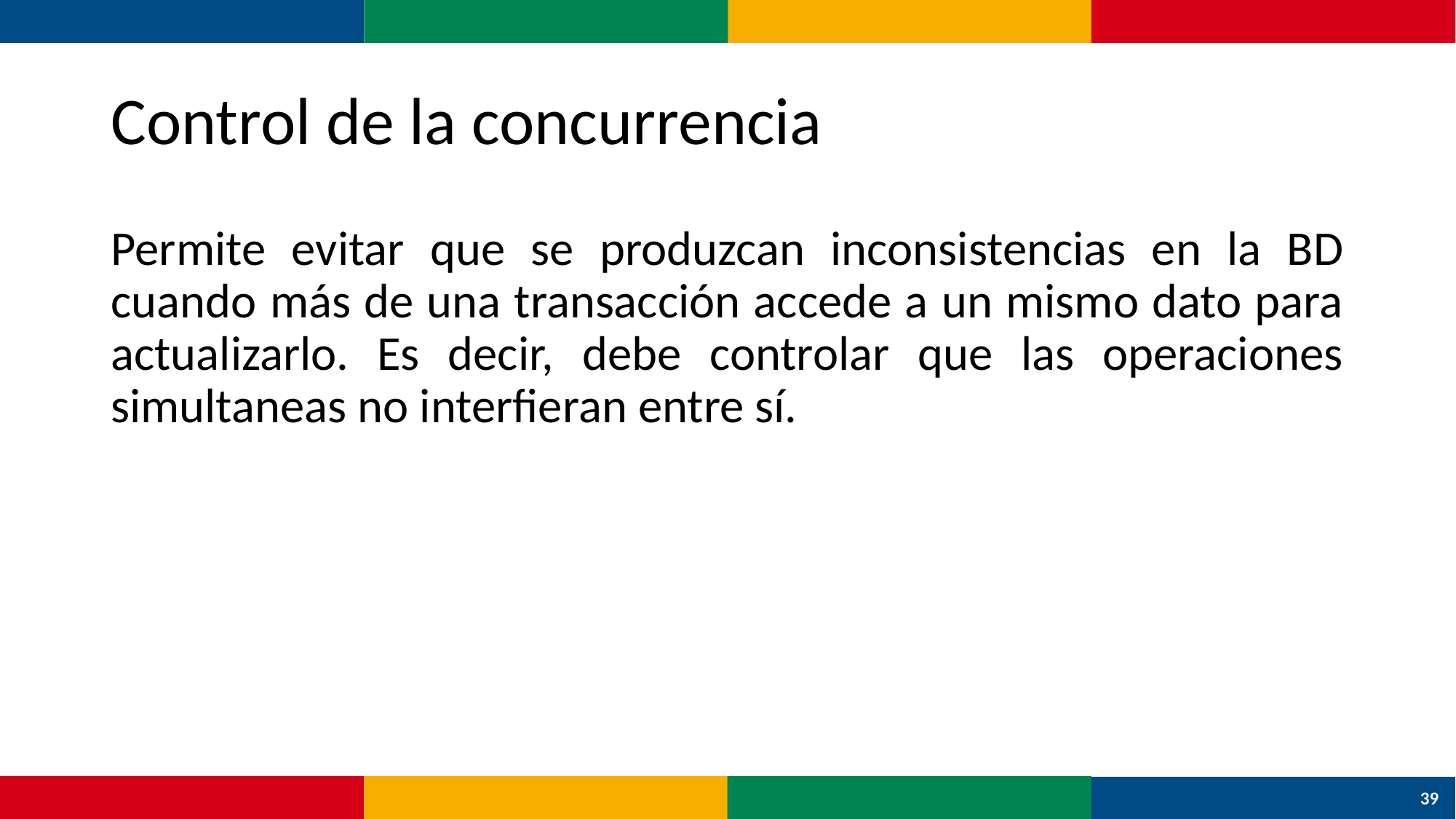

# Control de la concurrencia
Permite evitar que se produzcan inconsistencias en la BD cuando más de una transacción accede a un mismo dato para actualizarlo. Es decir, debe controlar que las operaciones simultaneas no interfieran entre sí.
39